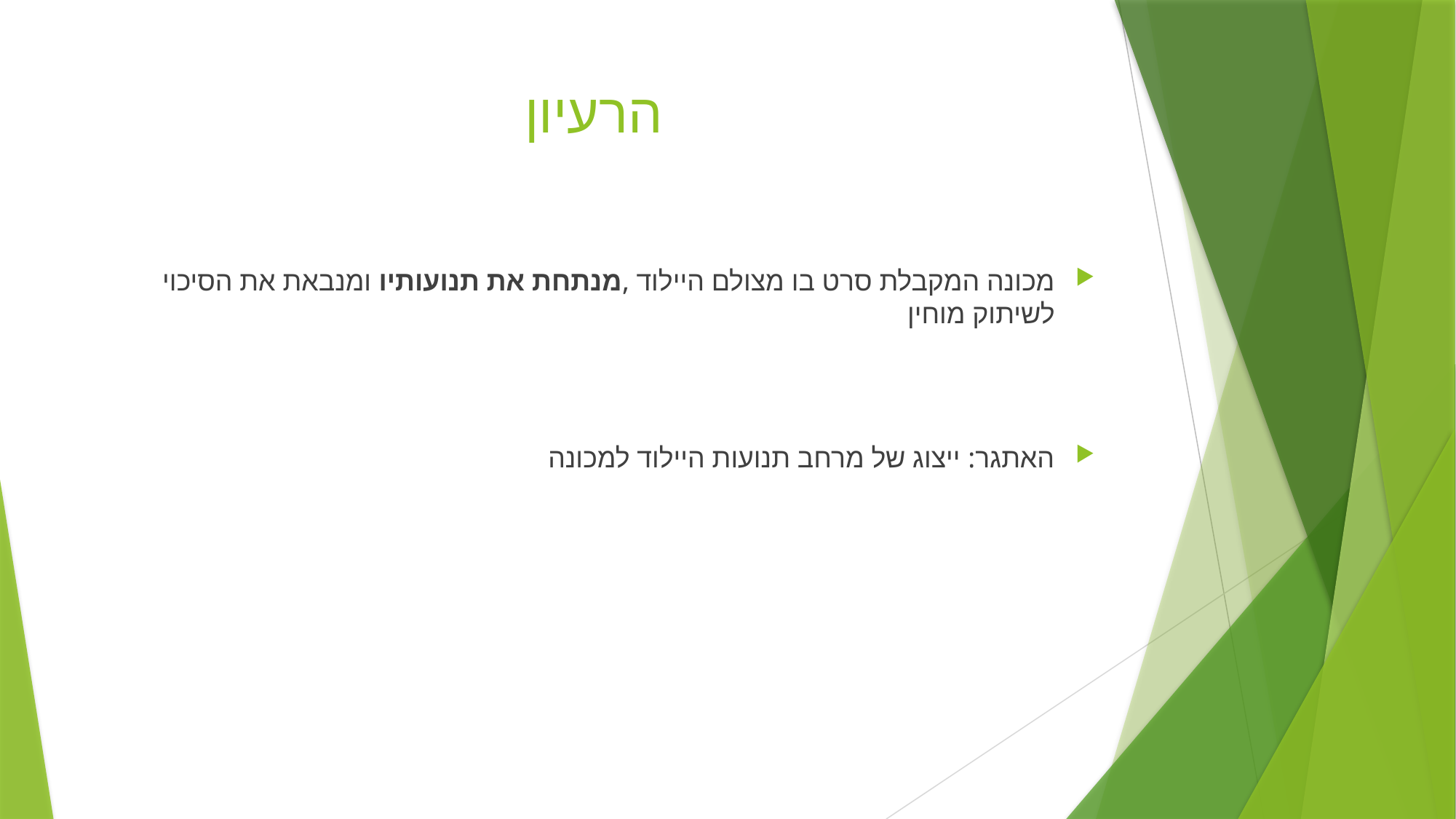

# הרעיון
מכונה המקבלת סרט בו מצולם היילוד ,מנתחת את תנועותיו ומנבאת את הסיכוי לשיתוק מוחין

האתגר: ייצוג של מרחב תנועות היילוד למכונה